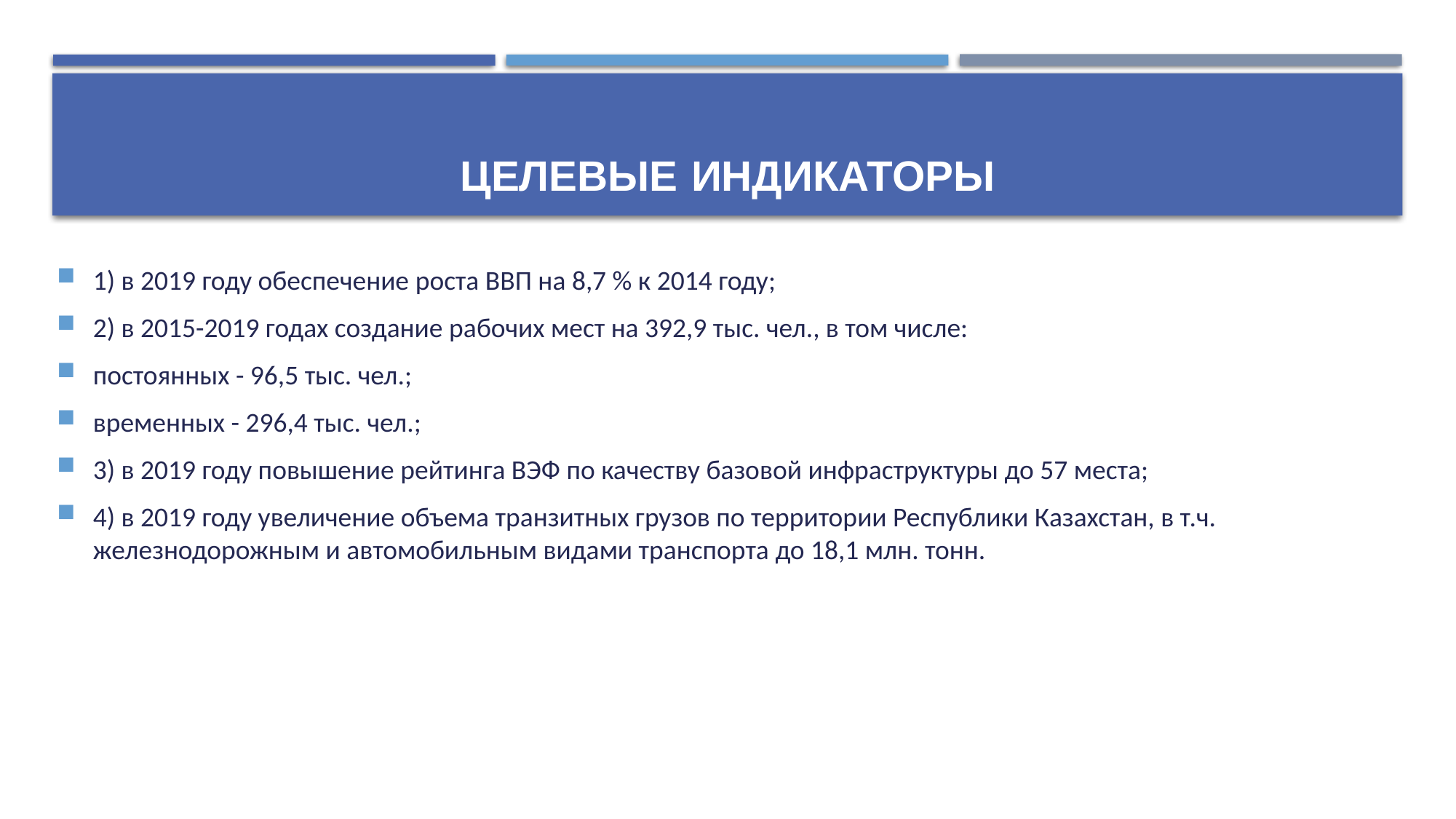

# Целевые индикаторы
1) в 2019 году обеспечение роста ВВП на 8,7 % к 2014 году;
2) в 2015-2019 годах создание рабочих мест на 392,9 тыс. чел., в том числе:
постоянных - 96,5 тыс. чел.;
временных - 296,4 тыс. чел.;
3) в 2019 году повышение рейтинга ВЭФ по качеству базовой инфраструктуры до 57 места;
4) в 2019 году увеличение объема транзитных грузов по территории Республики Казахстан, в т.ч. железнодорожным и автомобильным видами транспорта до 18,1 млн. тонн.